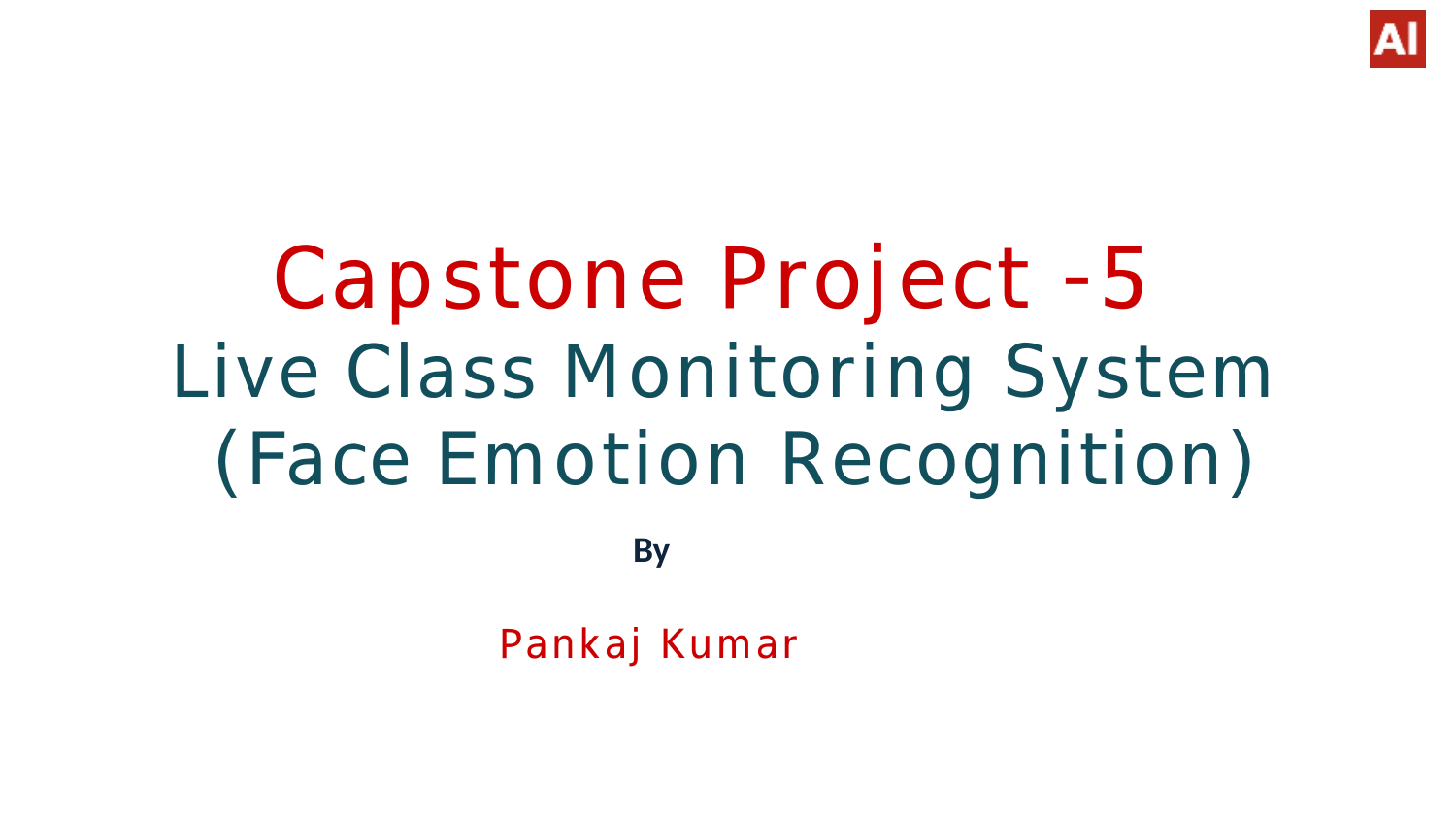

# Capstone Project -5
Live Class Monitoring System  (Face Emotion Recognition)
By
Pankaj Kumar